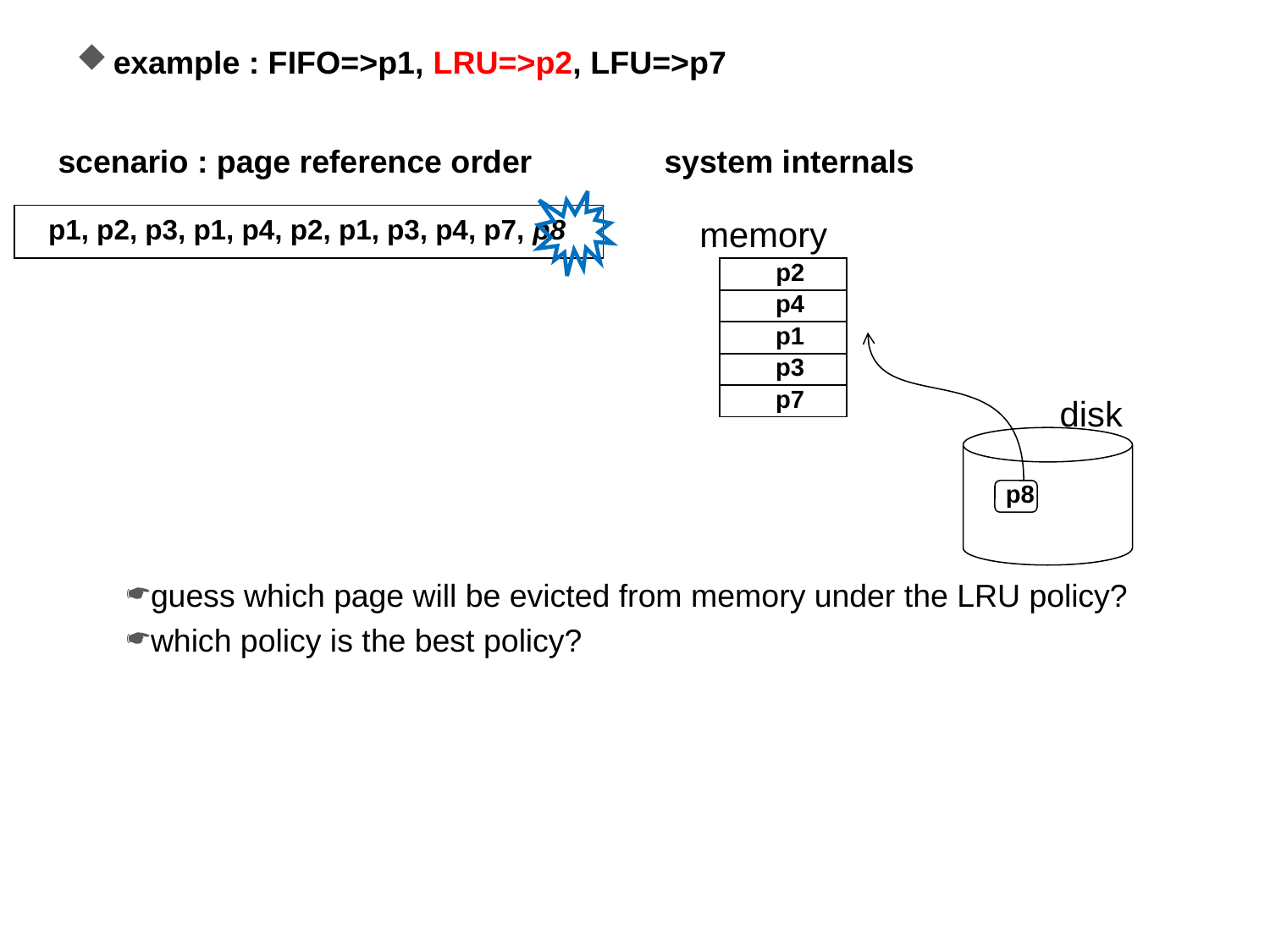

example : FIFO=>p1, LRU=>p2, LFU=>p7

guess which page will be evicted from memory under the LRU policy?
which policy is the best policy?

 scenario : page reference order
 system internals

p1, p2, p3, p1, p4, p2, p1, p3, p4, p7, p8
 memory

p2

p4

p1

p3

p7
 disk

p8